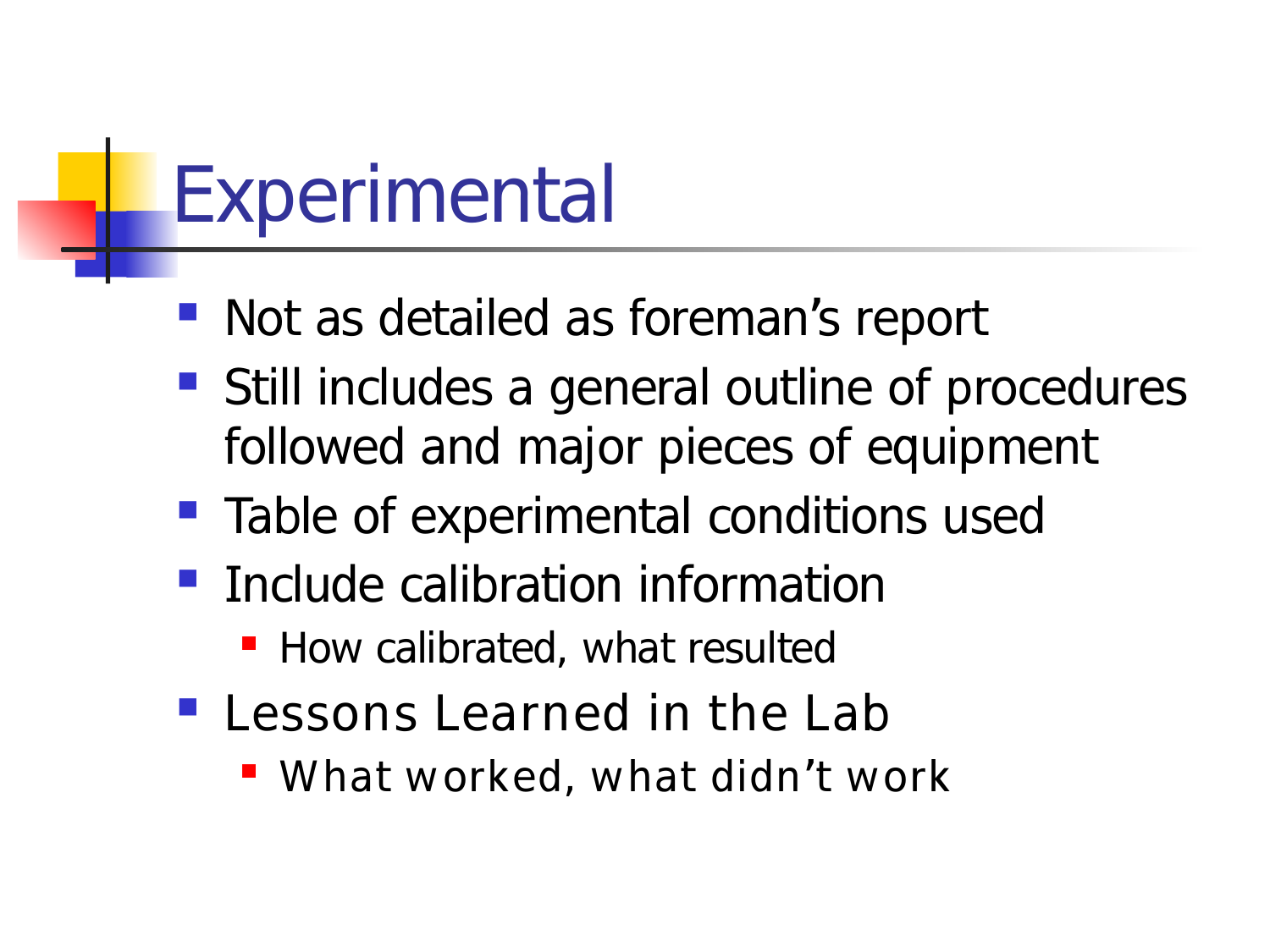

# Experimental
Not as detailed as foreman’s report
Still includes a general outline of procedures followed and major pieces of equipment
Table of experimental conditions used
Include calibration information
How calibrated, what resulted
Lessons Learned in the Lab
What worked, what didn’t work